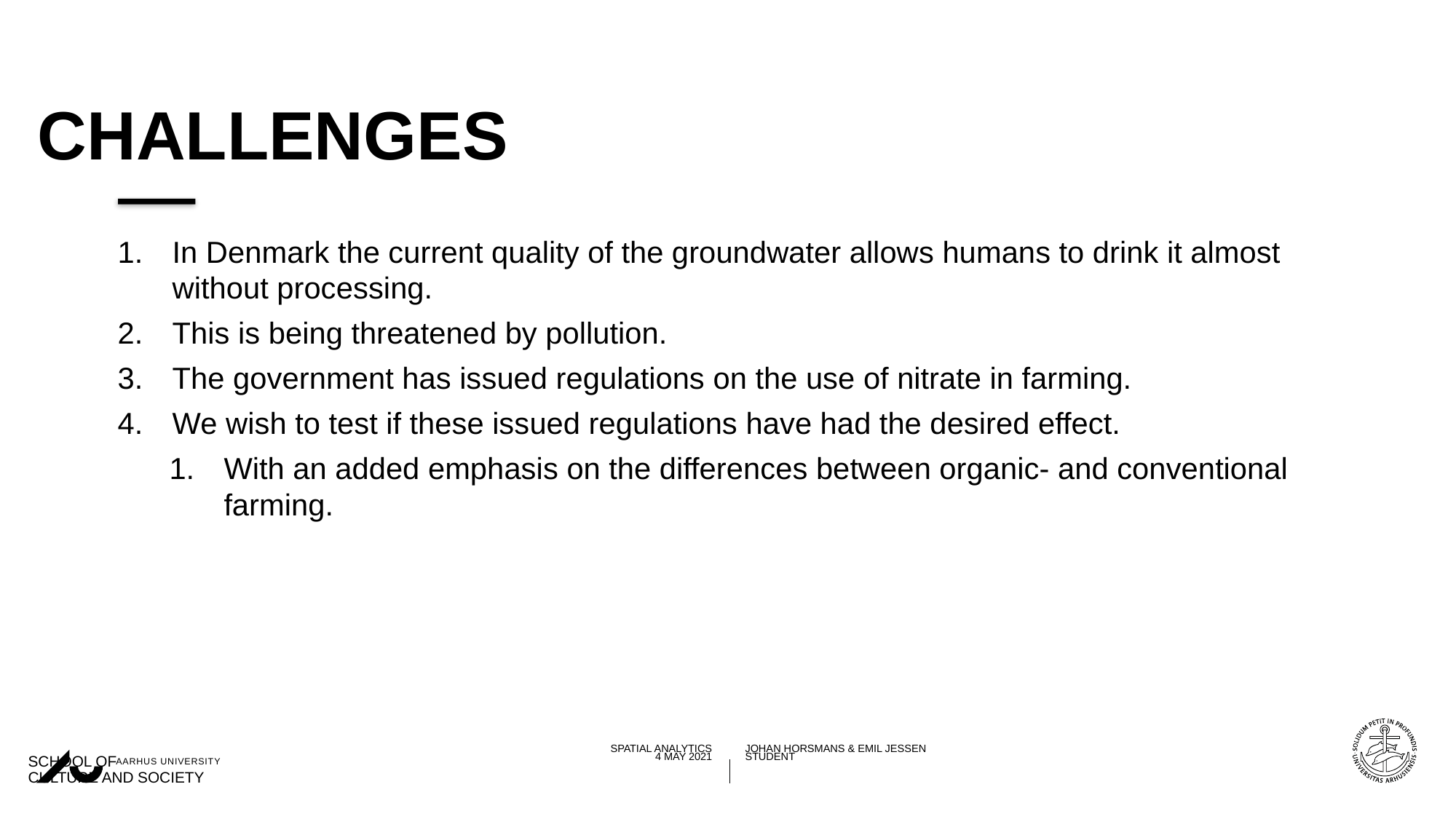

# Challenges
In Denmark the current quality of the groundwater allows humans to drink it almost without processing.
This is being threatened by pollution.
The government has issued regulations on the use of nitrate in farming.
We wish to test if these issued regulations have had the desired effect.
With an added emphasis on the differences between organic- and conventional farming.